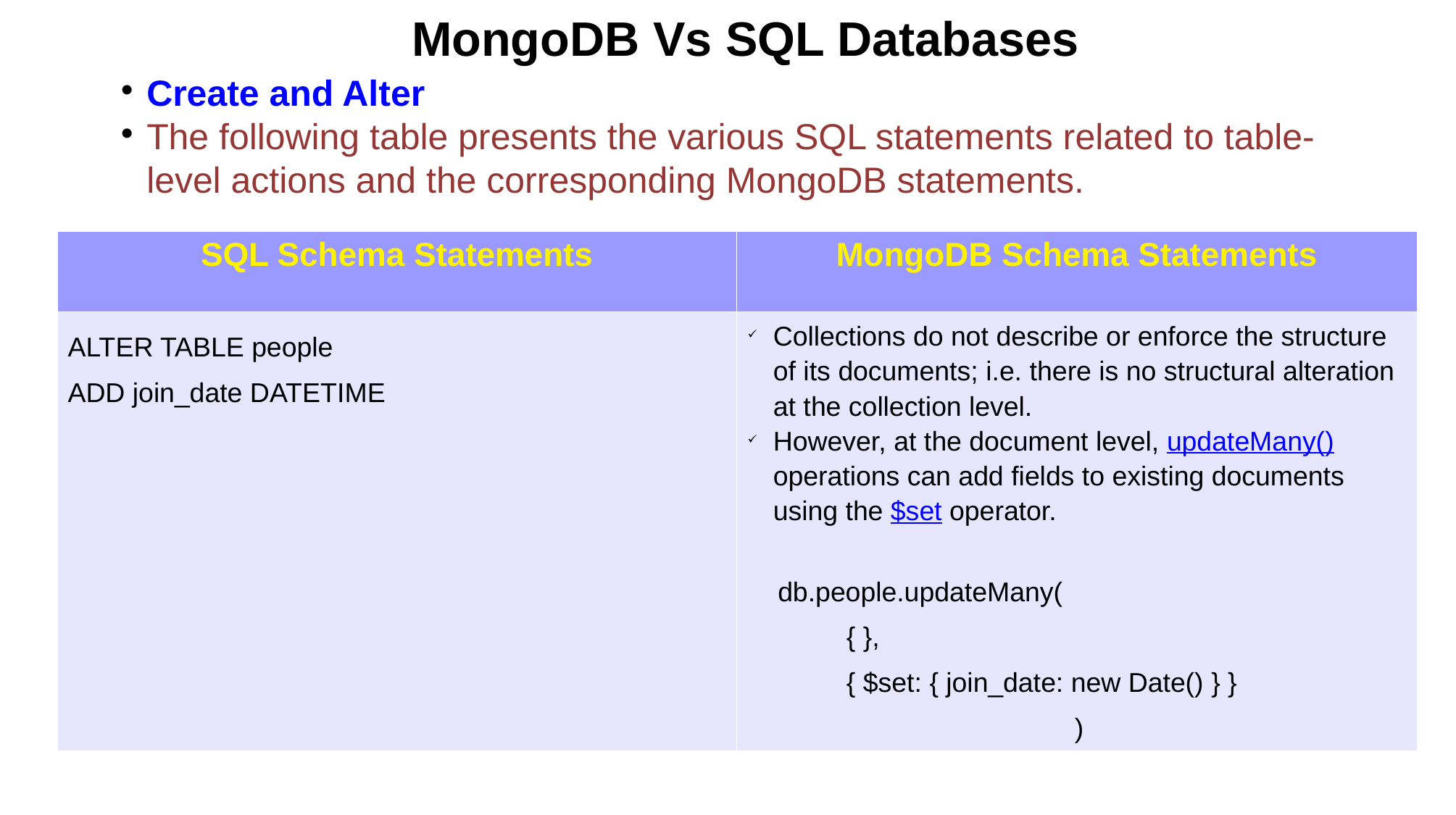

MongoDB Vs SQL Databases
Create and Alter
The following table presents the various SQL statements related to table-level actions and the corresponding MongoDB statements.

| SQL Schema Statements | MongoDB Schema Statements |
| --- | --- |
| ALTER TABLE people ADD join\_date DATETIME | Collections do not describe or enforce the structure of its documents; i.e. there is no structural alteration at the collection level. However, at the document level, updateMany() operations can add fields to existing documents using the $set operator. db.people.updateMany( { }, { $set: { join\_date: new Date() } } ) |